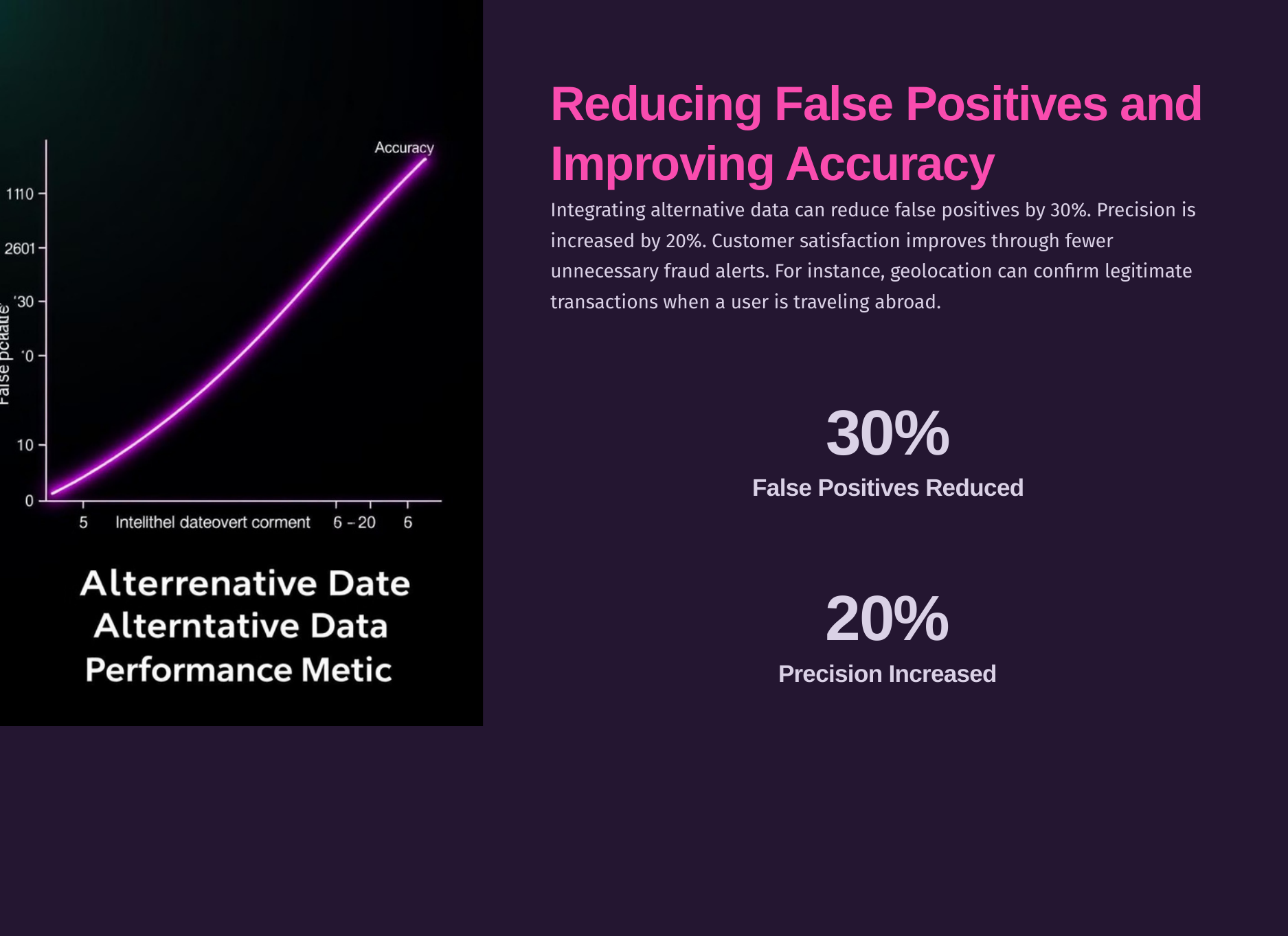

Reducing False Positives and Improving Accuracy
Integrating alternative data can reduce false positives by 30%. Precision is increased by 20%. Customer satisfaction improves through fewer unnecessary fraud alerts. For instance, geolocation can confirm legitimate transactions when a user is traveling abroad.
30%
False Positives Reduced
20%
Precision Increased